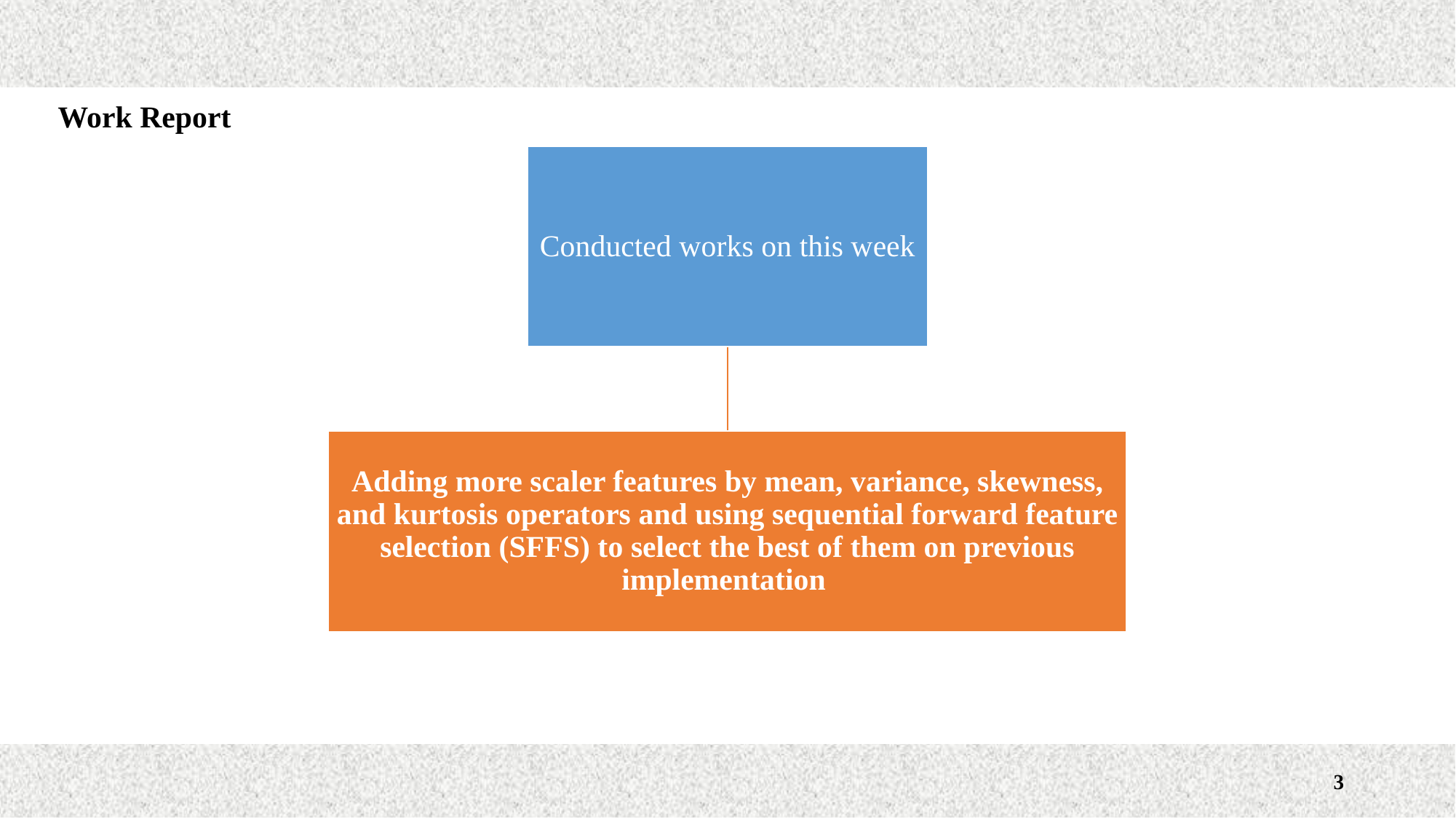

Work Report
Conducted works on this week
Adding more scaler features by mean, variance, skewness, and kurtosis operators and using sequential forward feature selection (SFFS) to select the best of them on previous implementation

3